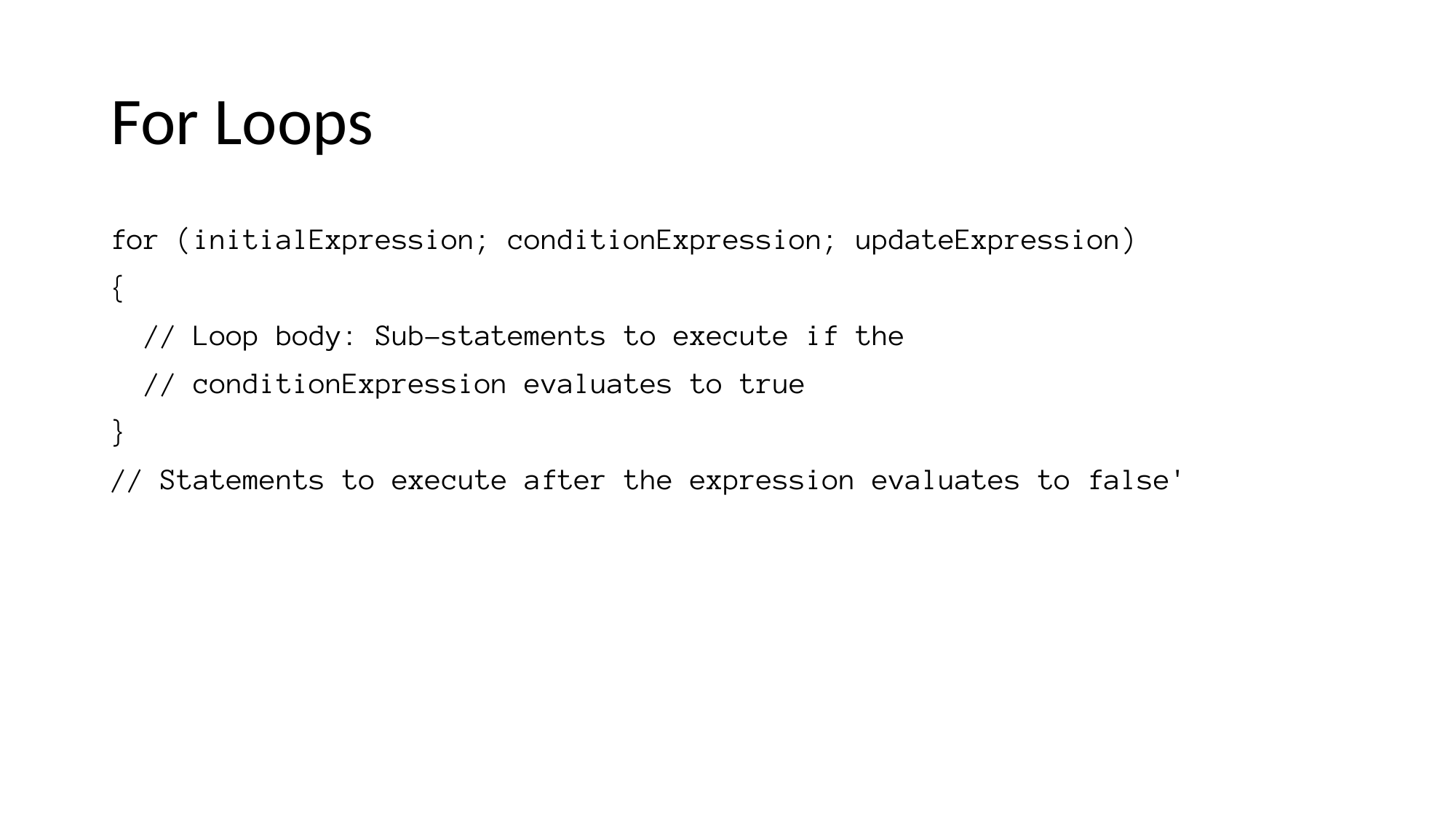

# For Loops
for (initialExpression; conditionExpression; updateExpression)
{
  // Loop body: Sub-statements to execute if the
  // conditionExpression evaluates to true
}
// Statements to execute after the expression evaluates to false'